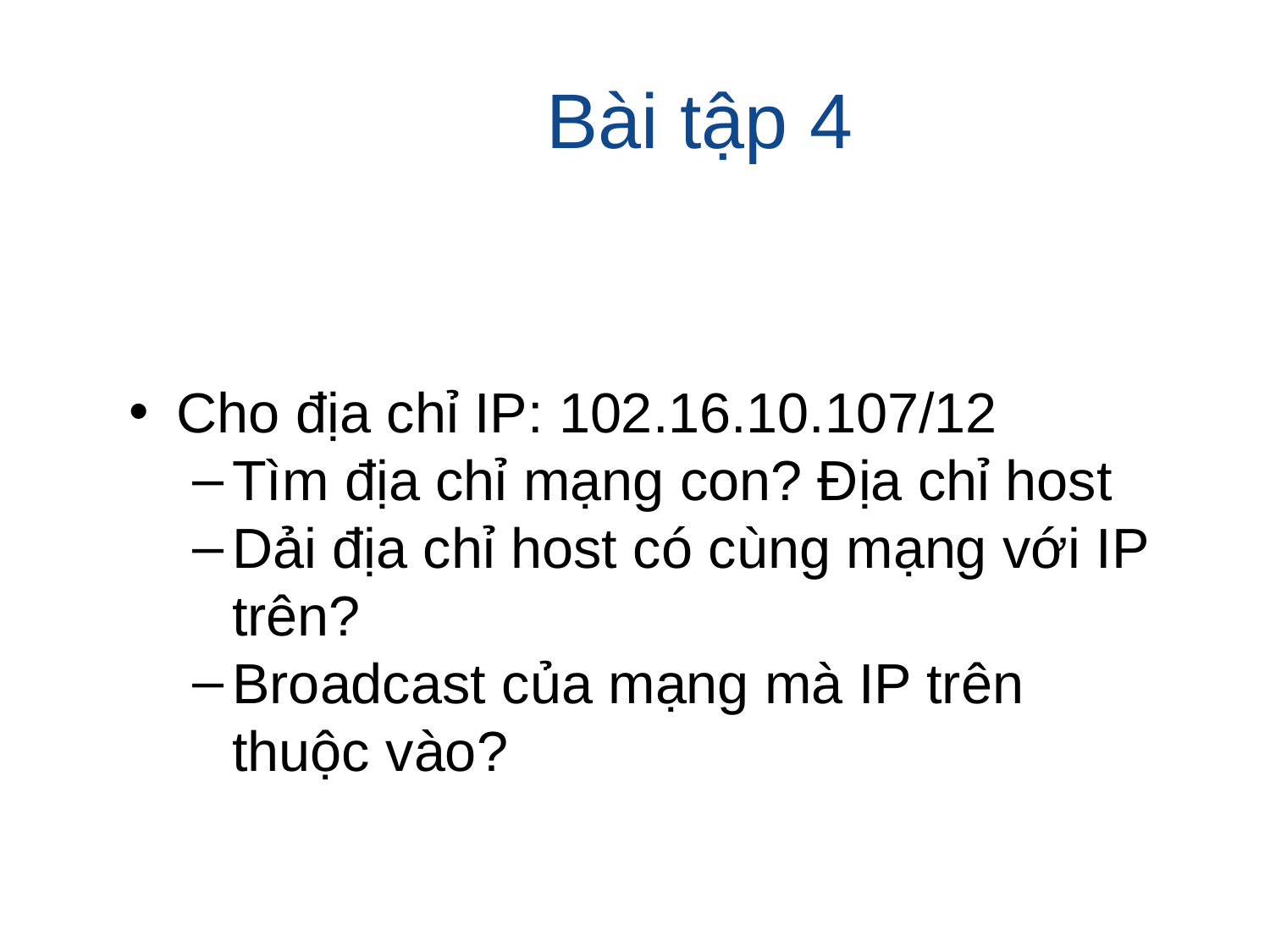

# Bài tập 4
Cho địa chỉ IP: 102.16.10.107/12
Tìm địa chỉ mạng con? Địa chỉ host
Dải địa chỉ host có cùng mạng với IP trên?
Broadcast của mạng mà IP trên thuộc vào?
81